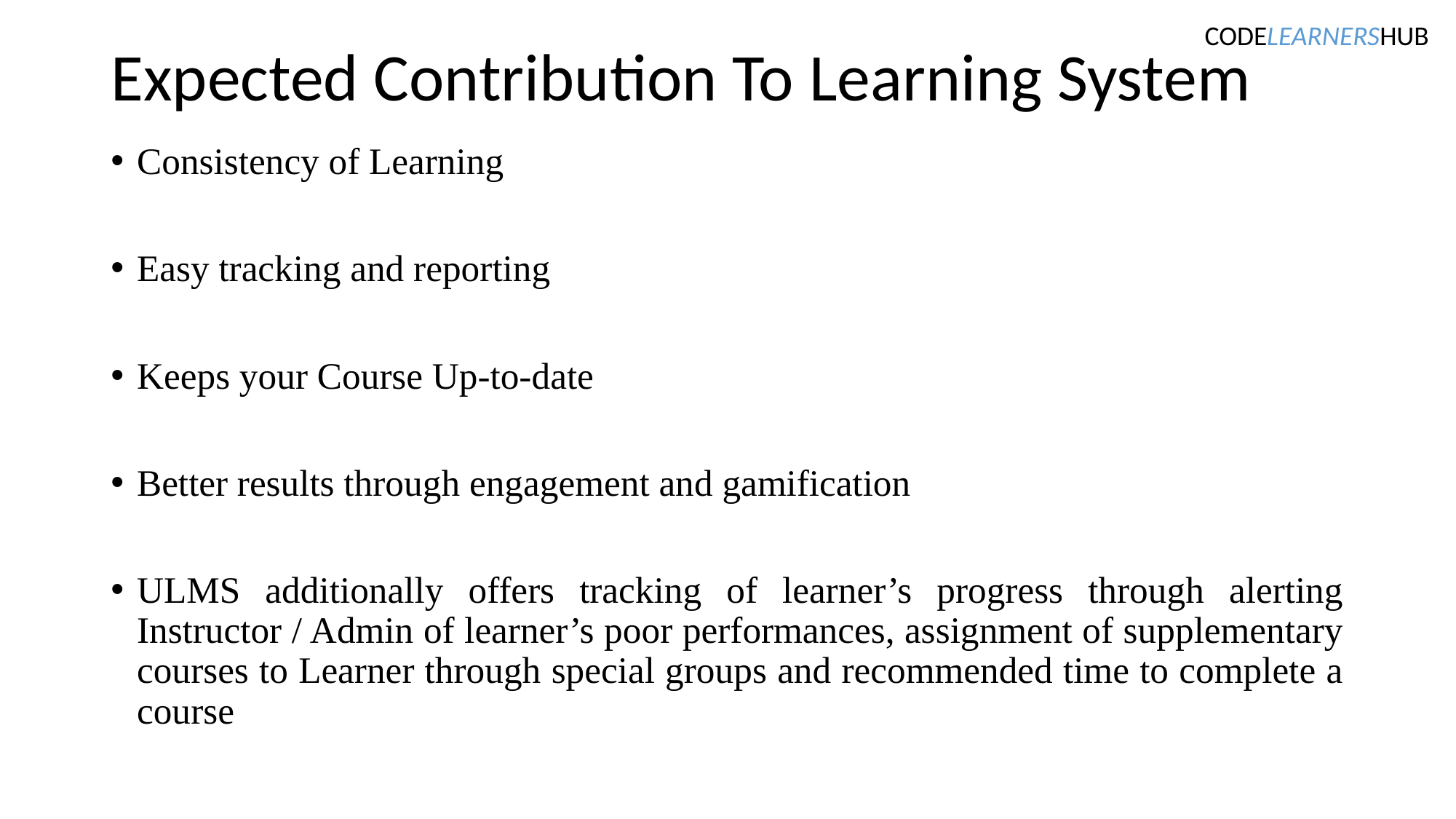

# Expected Contribution To Learning System
CODELEARNERSHUB
Consistency of Learning

Easy tracking and reporting

Keeps your Course Up-to-date

Better results through engagement and gamification

ULMS additionally offers tracking of learner’s progress through alerting Instructor / Admin of learner’s poor performances, assignment of supplementary courses to Learner through special groups and recommended time to complete a course